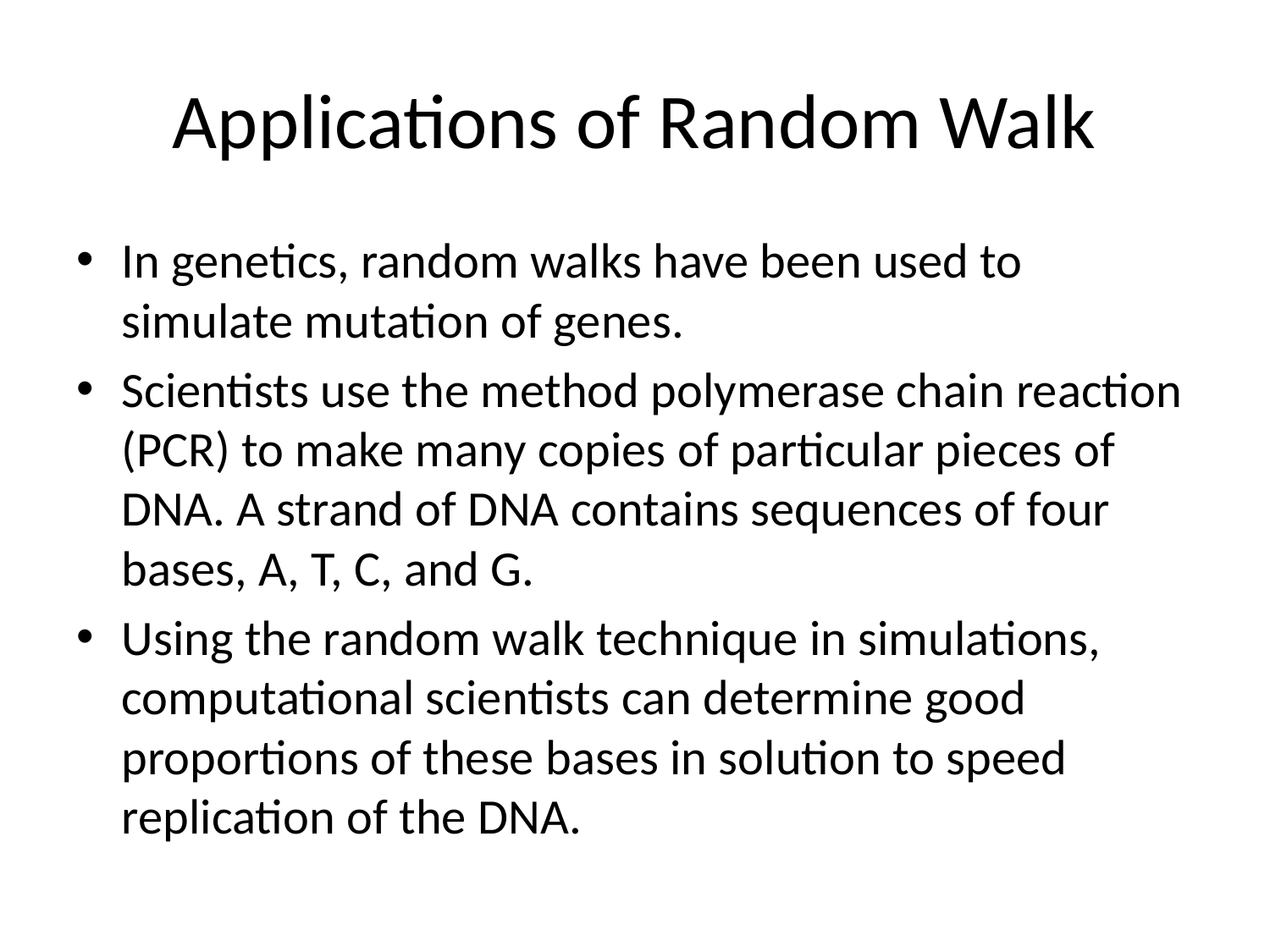

# Applications of Random Walk
In genetics, random walks have been used to simulate mutation of genes.
Scientists use the method polymerase chain reaction (PCR) to make many copies of particular pieces of DNA. A strand of DNA contains sequences of four bases, A, T, C, and G.
Using the random walk technique in simulations, computational scientists can determine good proportions of these bases in solution to speed replication of the DNA.